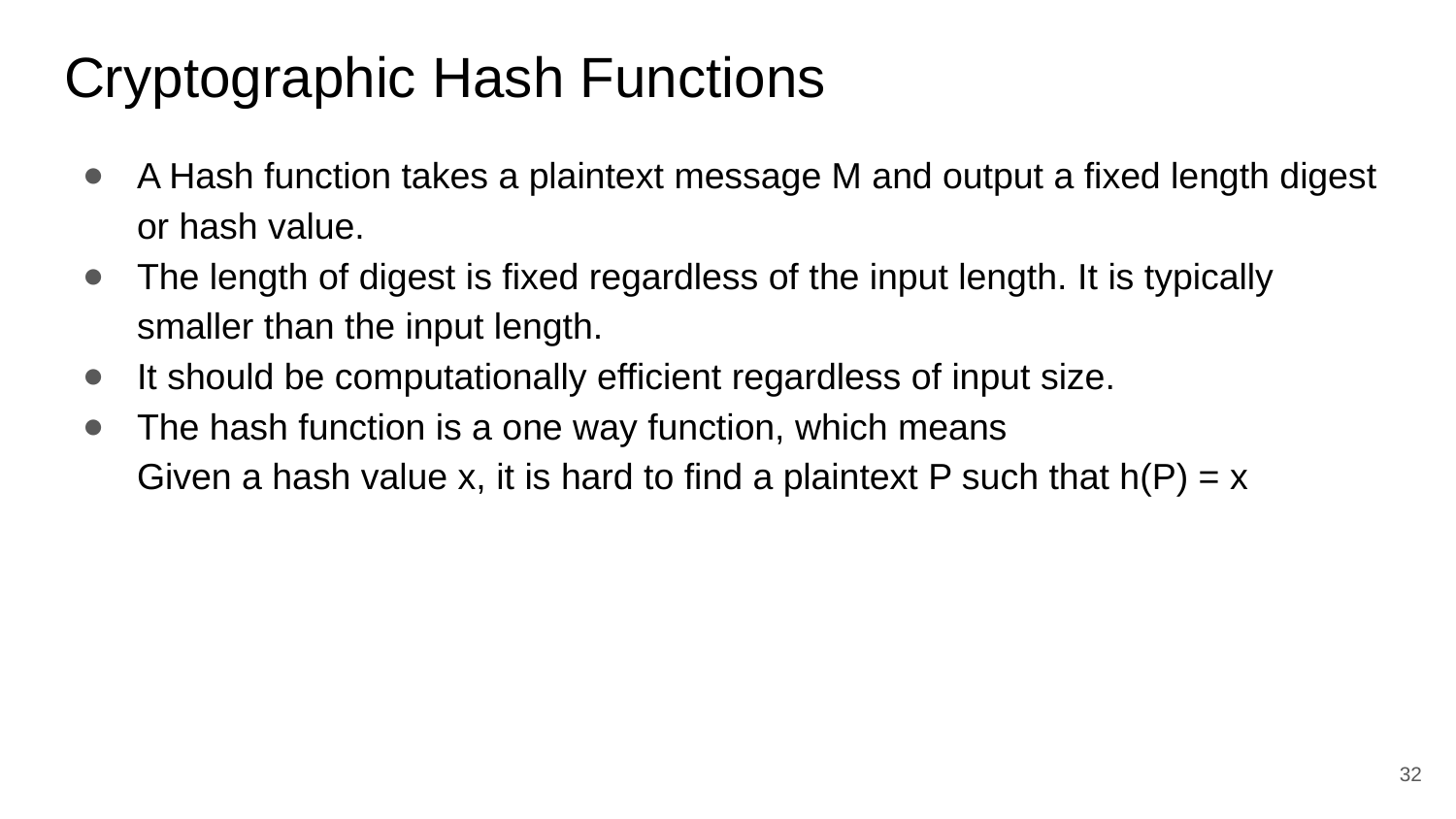

# Cryptographic Hash Functions
A Hash function takes a plaintext message M and output a fixed length digest or hash value.
The length of digest is fixed regardless of the input length. It is typically smaller than the input length.
It should be computationally efficient regardless of input size.
The hash function is a one way function, which means
Given a hash value x, it is hard to find a plaintext P such that h(P) = x

32